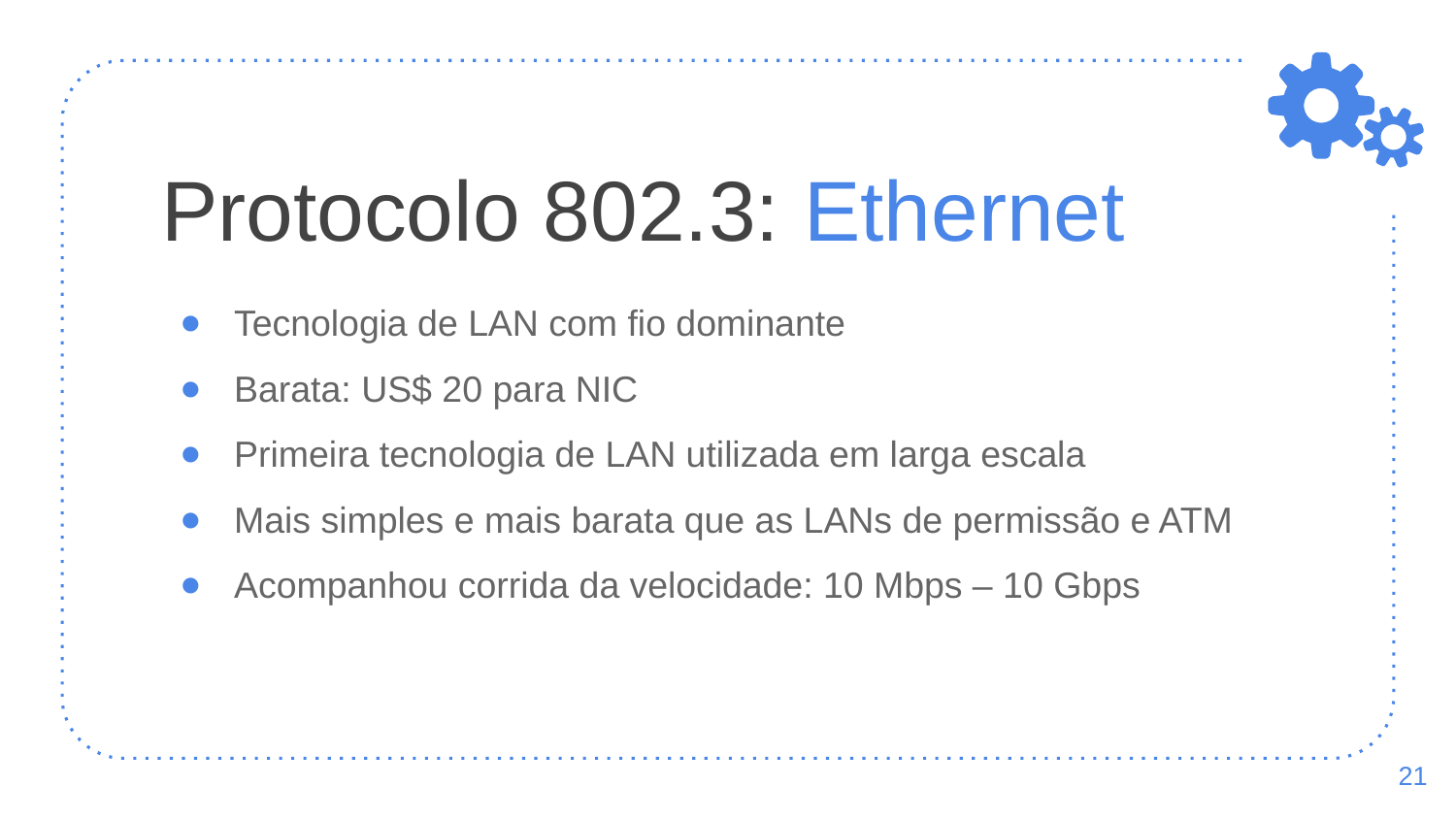

# Protocolo 802.3: Ethernet
Tecnologia de LAN com fio dominante
Barata: US$ 20 para NIC
Primeira tecnologia de LAN utilizada em larga escala
Mais simples e mais barata que as LANs de permissão e ATM
Acompanhou corrida da velocidade: 10 Mbps – 10 Gbps

21